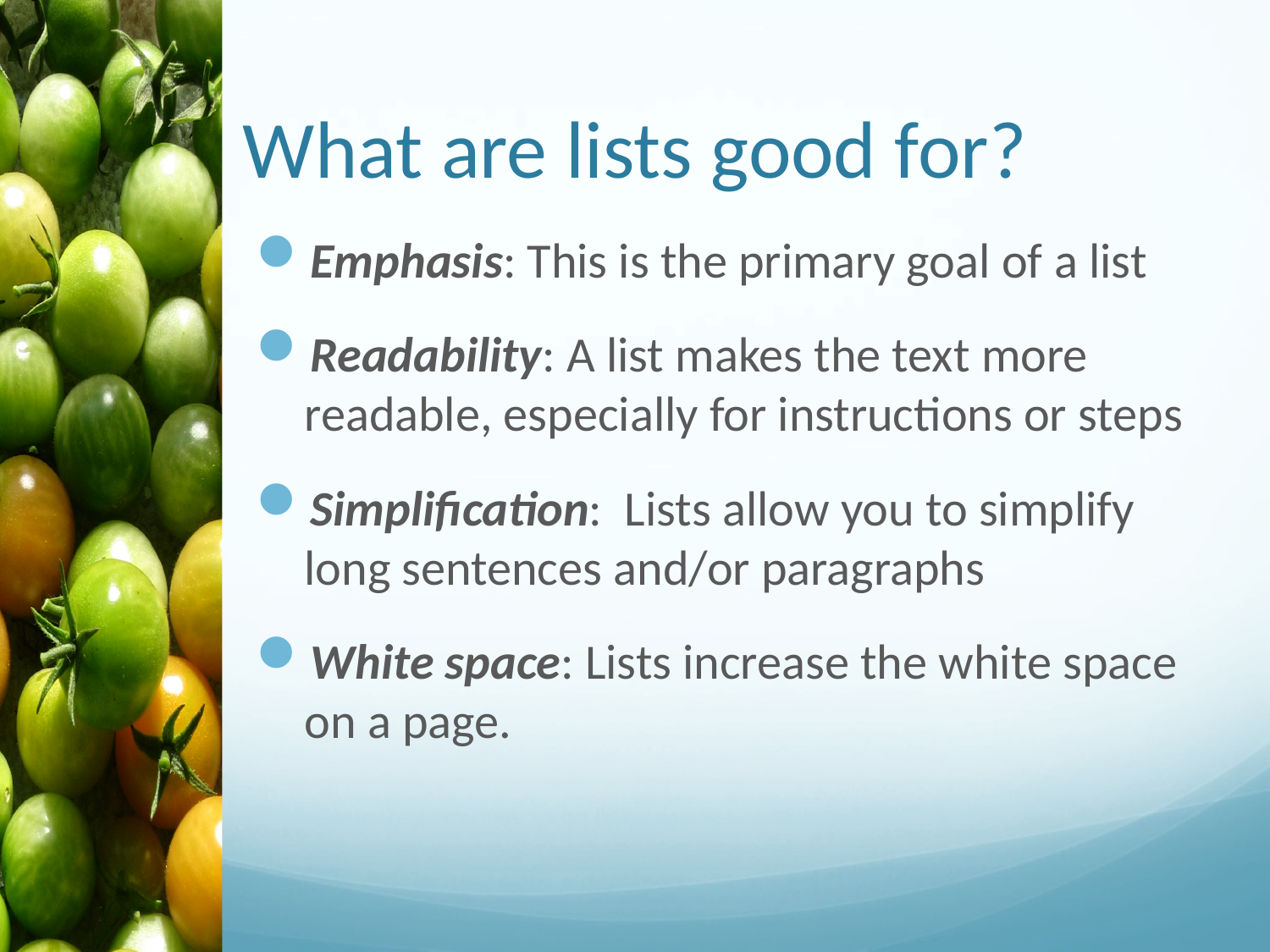

# What are lists good for?
Emphasis: This is the primary goal of a list
Readability: A list makes the text more readable, especially for instructions or steps
Simplification:  Lists allow you to simplify long sentences and/or paragraphs
White space: Lists increase the white space on a page.